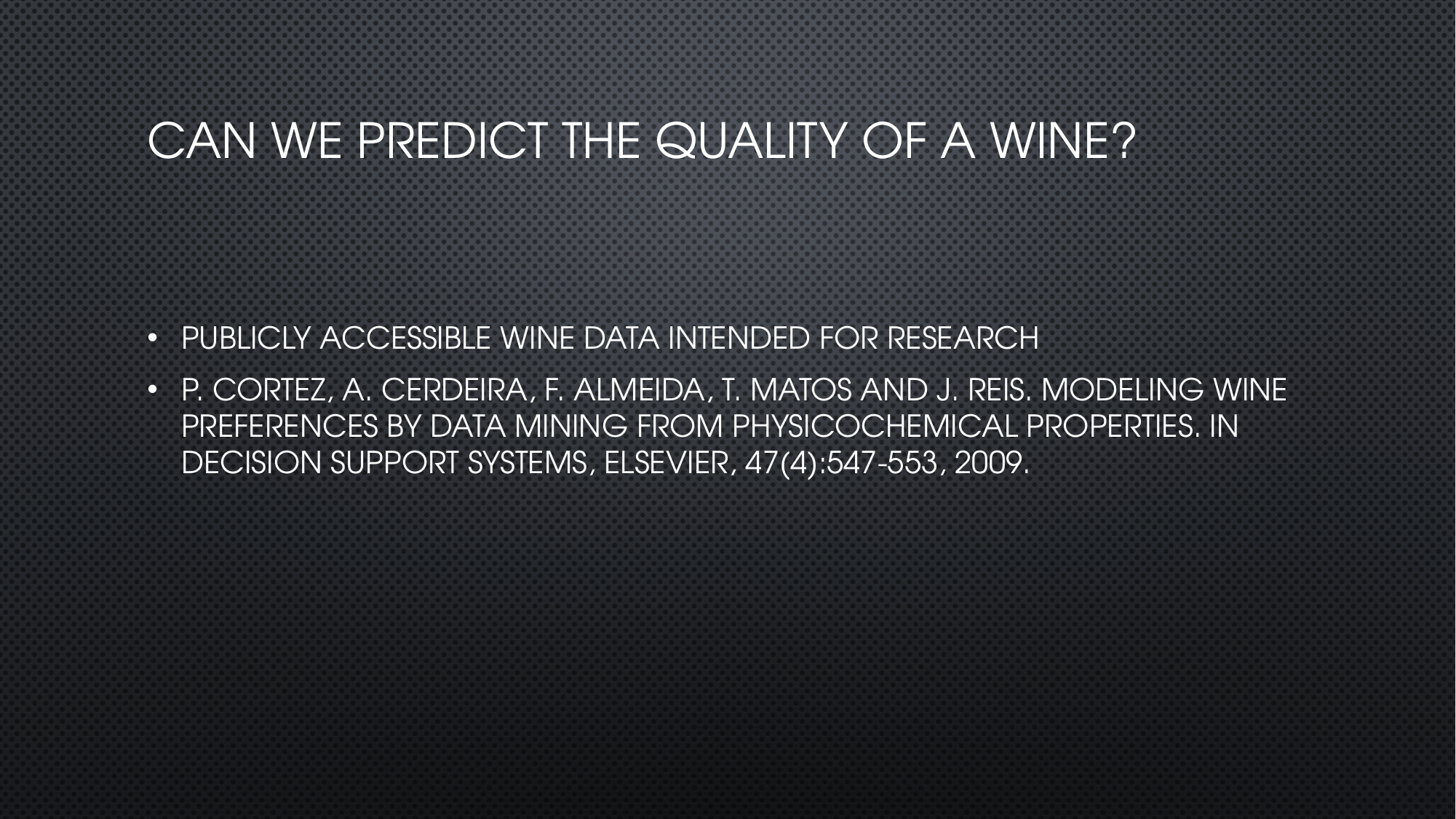

# Can we predict the quality of a wine?
Publicly accessible wine data intended for research
P. Cortez, A. Cerdeira, F. Almeida, T. Matos and J. Reis. Modeling wine preferences by data mining from physicochemical properties. In Decision Support Systems, Elsevier, 47(4):547-553, 2009.